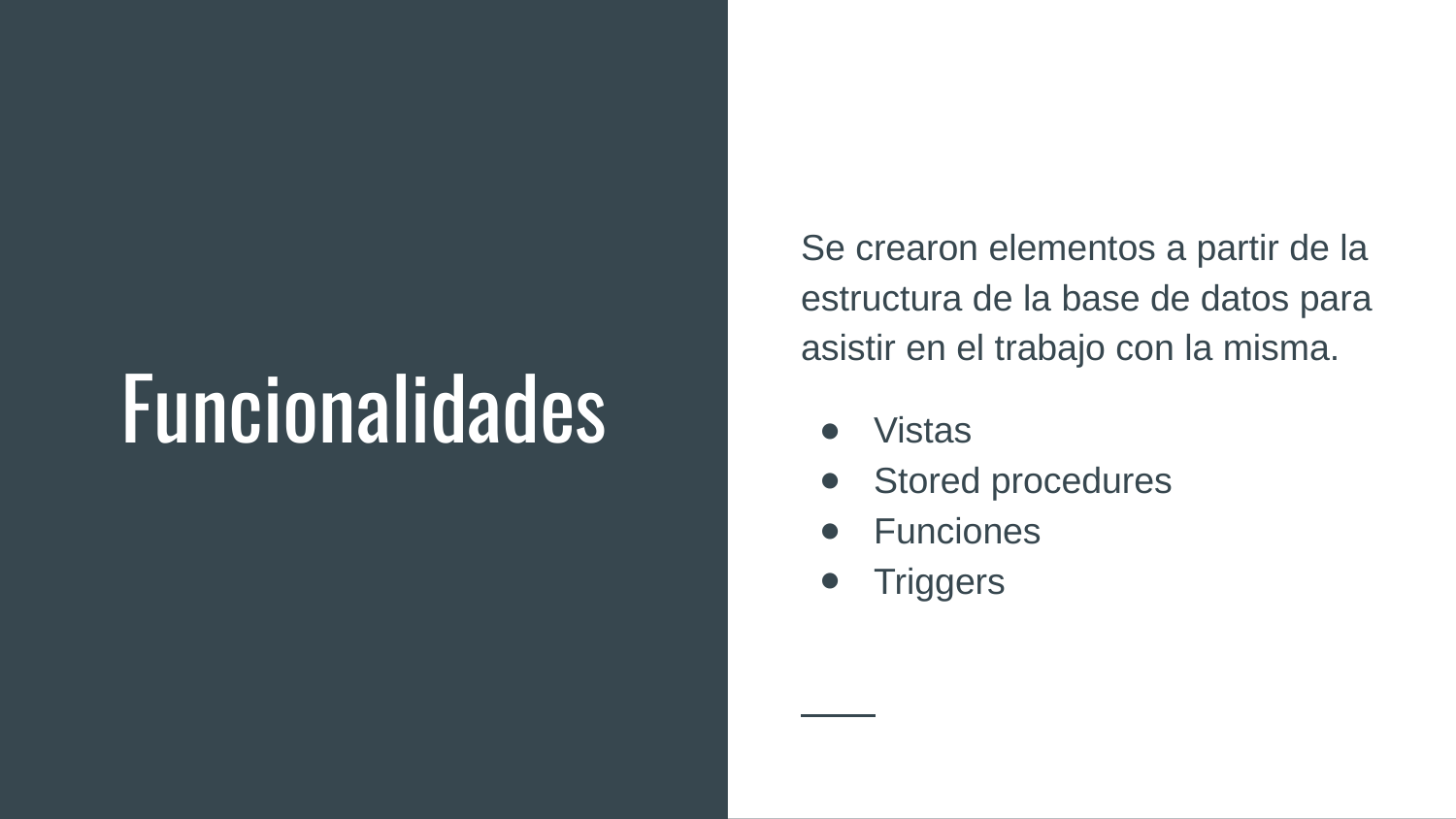

Se crearon elementos a partir de la estructura de la base de datos para asistir en el trabajo con la misma.
Vistas
Stored procedures
Funciones
Triggers
# Funcionalidades